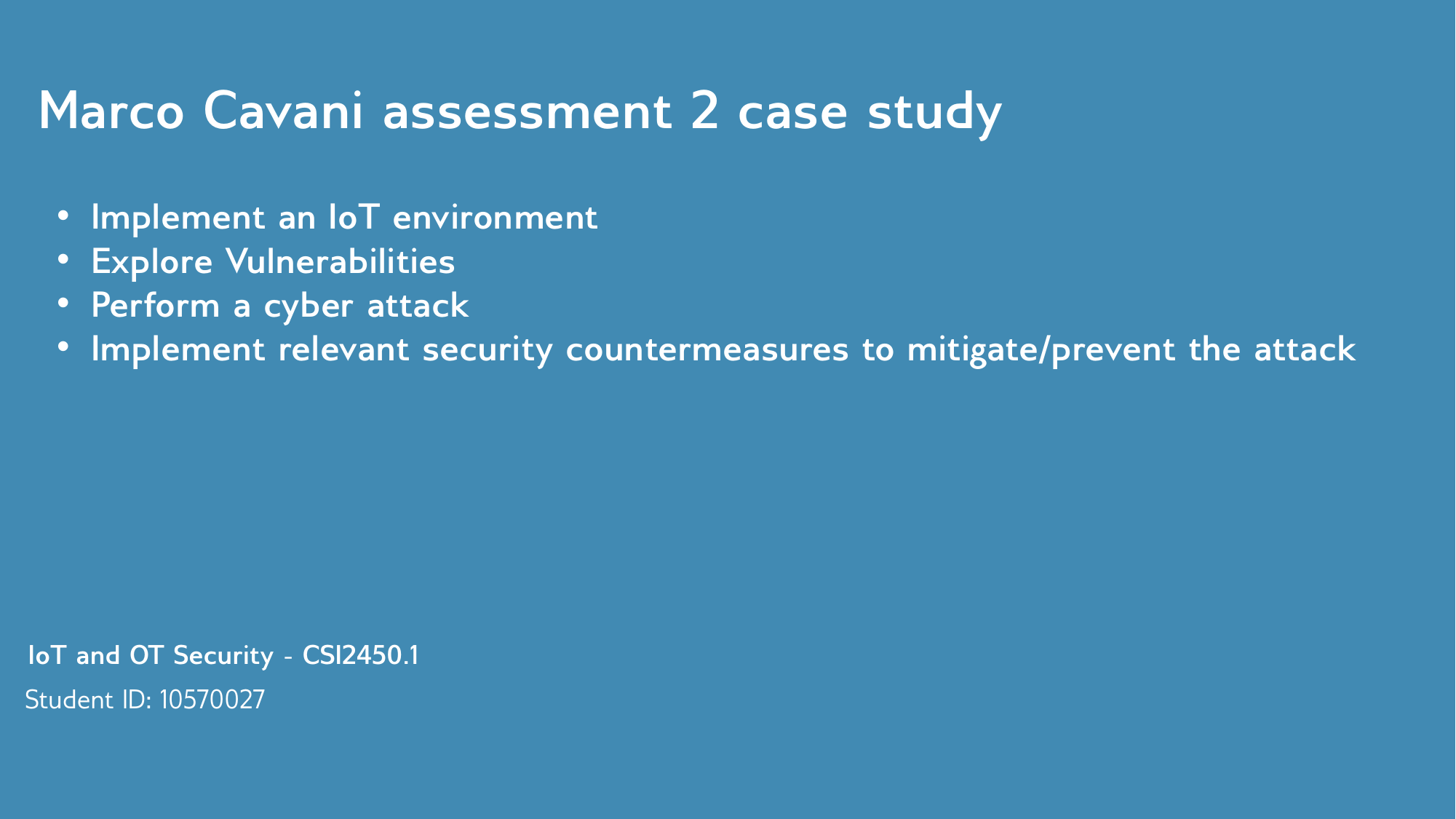

Marco Cavani assessment 2 case study
Implement an IoT environment
Explore Vulnerabilities
Perform a cyber attack
Implement relevant security countermeasures to mitigate/prevent the attack
IoT and OT Security - CSI2450.1
Student ID: 10570027